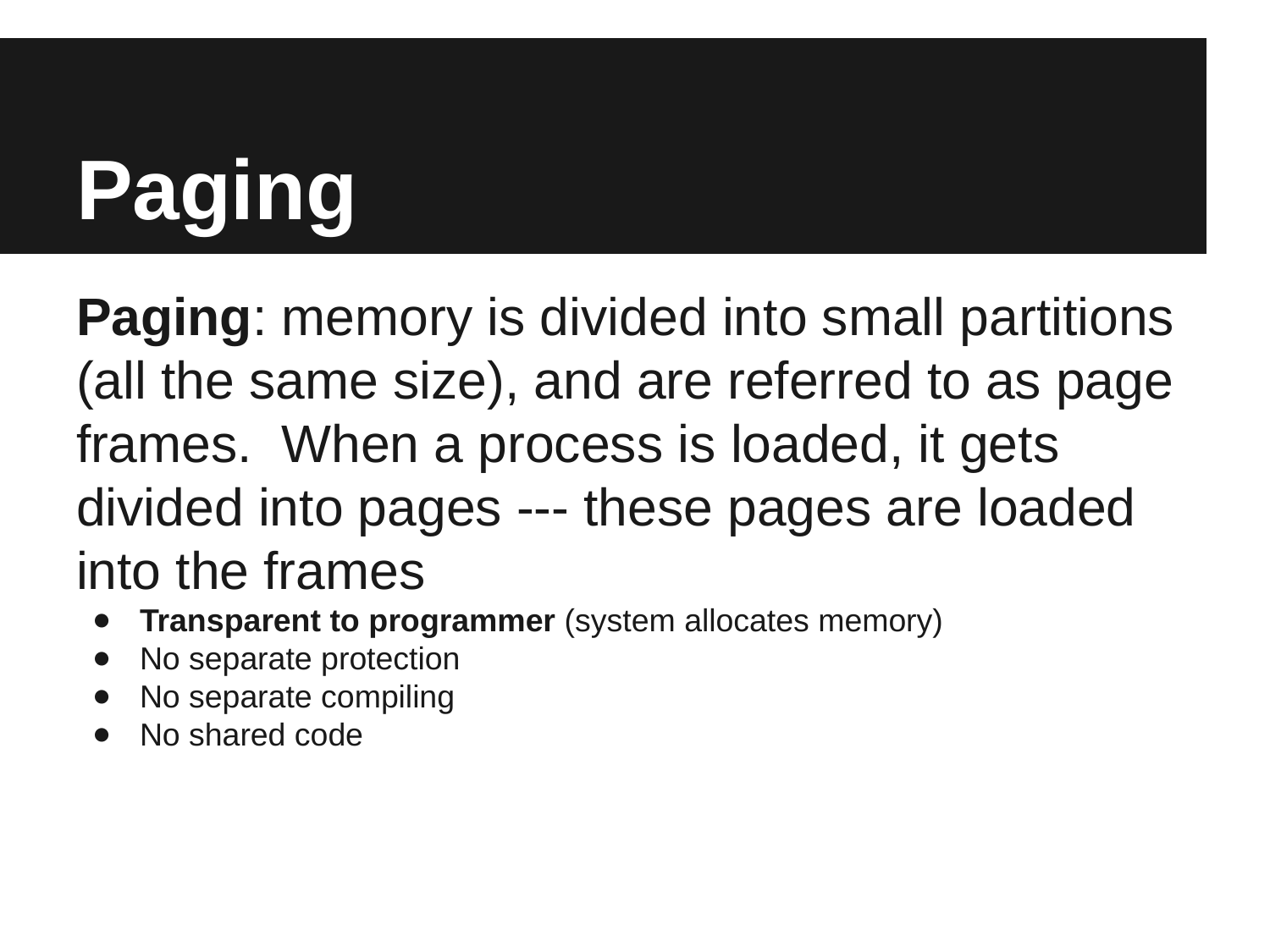

# Paging
Paging: memory is divided into small partitions (all the same size), and are referred to as page frames.  When a process is loaded, it gets divided into pages --- these pages are loaded into the frames
Transparent to programmer (system allocates memory)
No separate protection
No separate compiling
No shared code